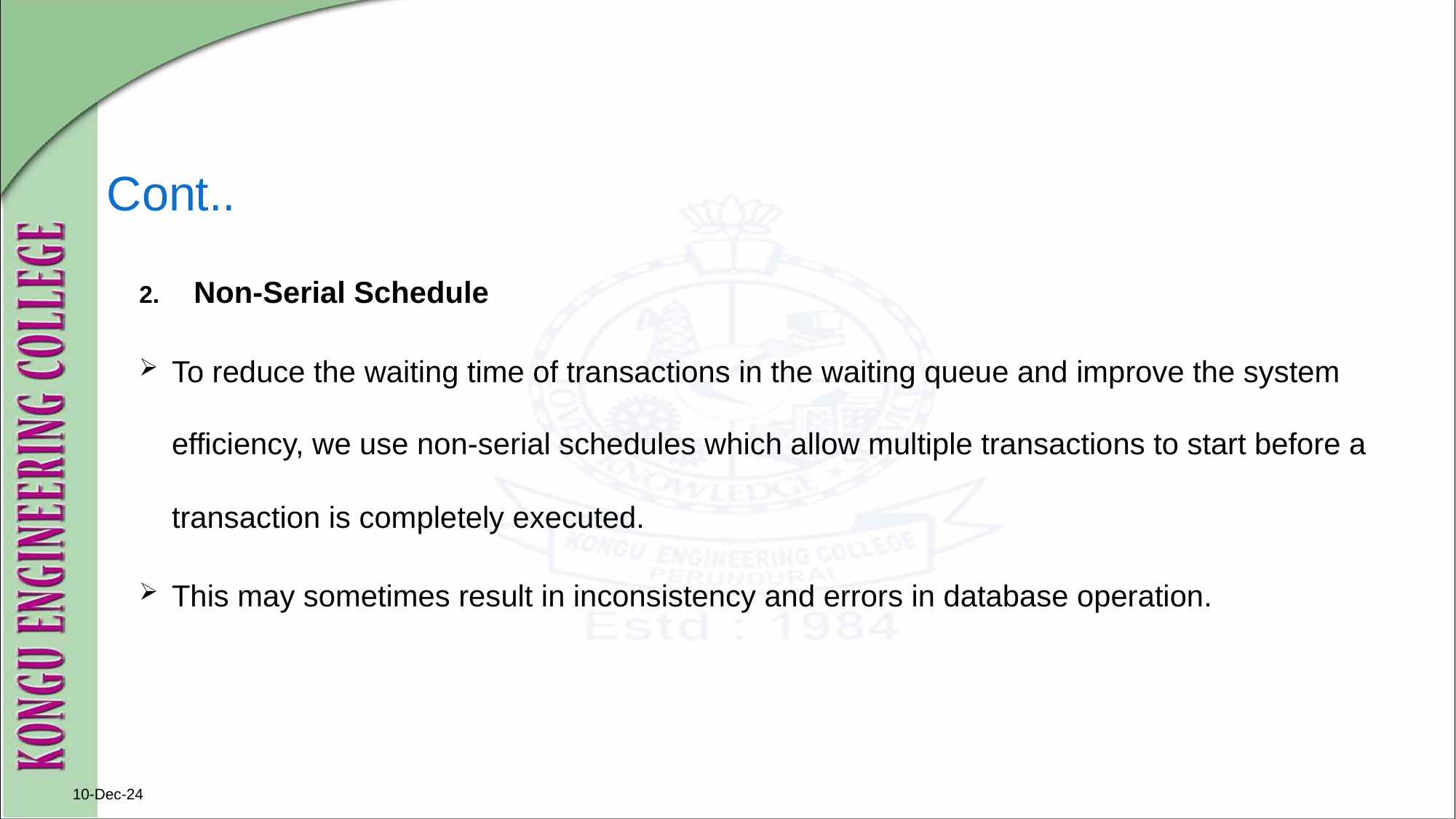

# Cont..
Non-Serial Schedule
To reduce the waiting time of transactions in the waiting queue and improve the system efficiency, we use non-serial schedules which allow multiple transactions to start before a transaction is completely executed.
This may sometimes result in inconsistency and errors in database operation.

10-Dec-24